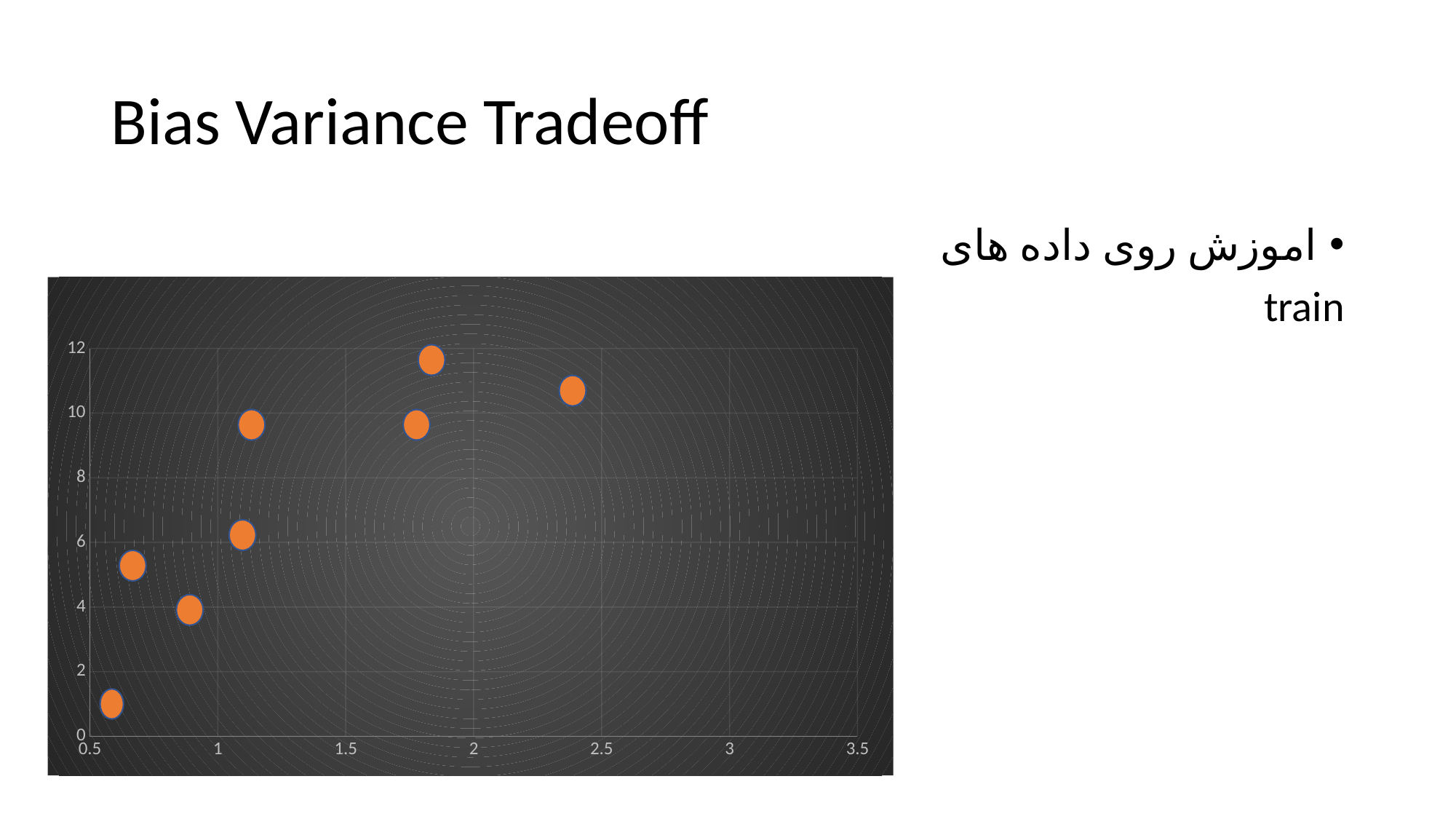

# Bias Variance Tradeoff
اموزش روی داده های
train

### Chart

| Category | Y-Values |
|---|---|